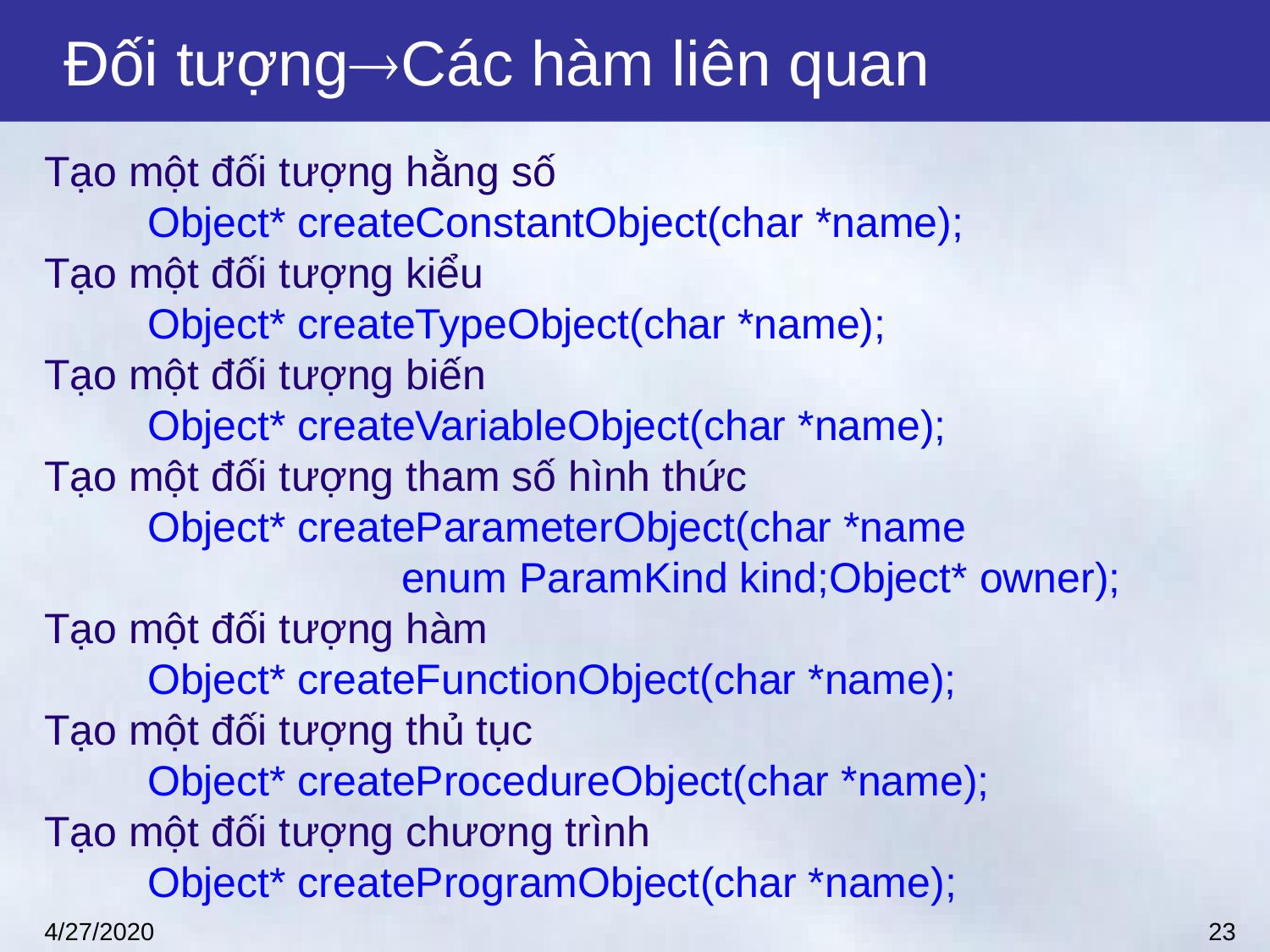

# Đối tượng→Các hàm liên quan
Tạo một đối tượng hằng số
	Object* createConstantObject(char *name);
Tạo một đối tượng kiểu
	Object* createTypeObject(char *name);
Tạo một đối tượng biến
	Object* createVariableObject(char *name);
Tạo một đối tượng tham số hình thức
	Object* createParameterObject(char *name
			enum ParamKind kind;Object* owner);
Tạo một đối tượng hàm
	Object* createFunctionObject(char *name);
Tạo một đối tượng thủ tục
	Object* createProcedureObject(char *name);
Tạo một đối tượng chương trình
	Object* createProgramObject(char *name);
23